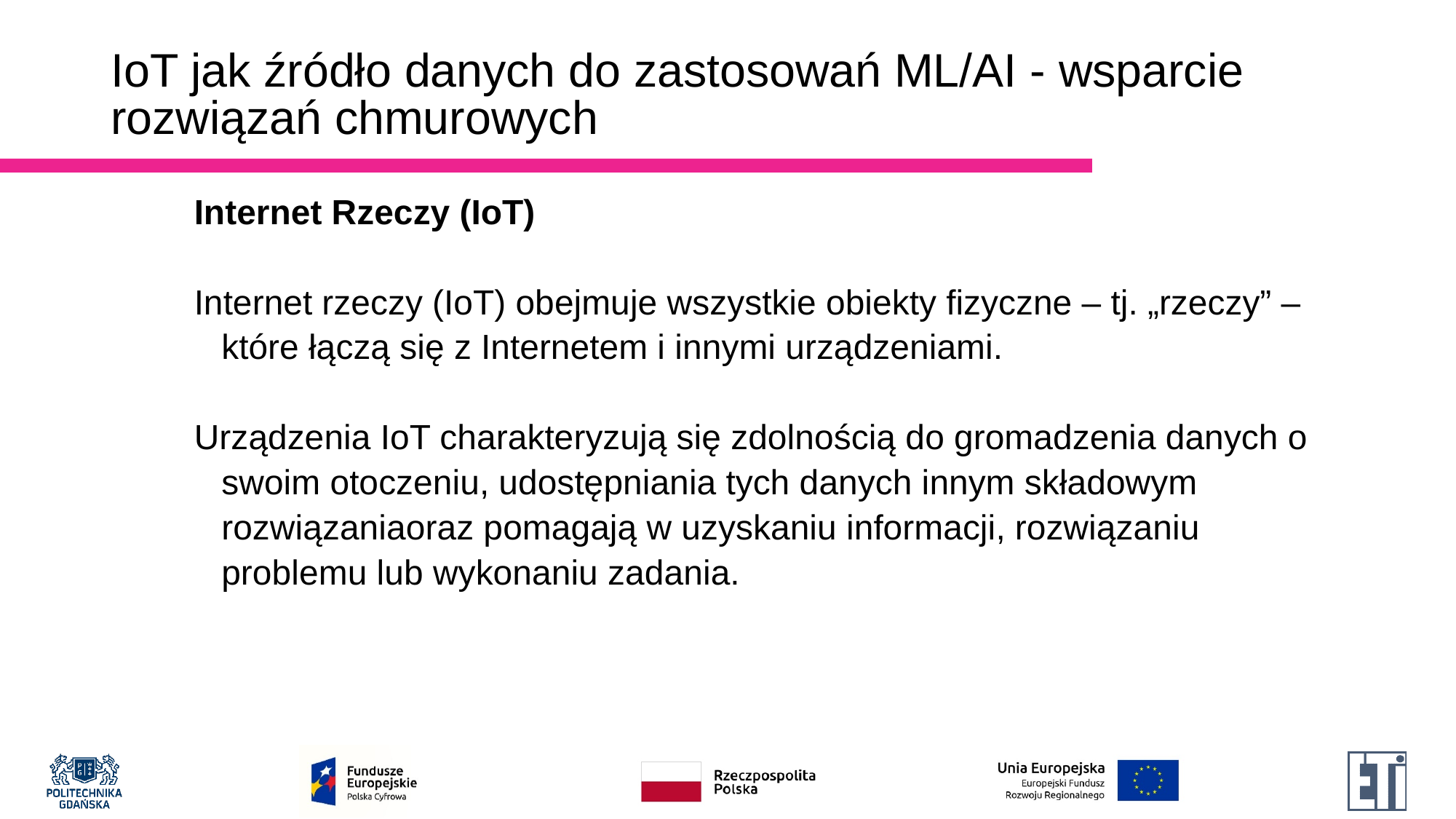

# IoT jak źródło danych do zastosowań ML/AI - wsparcie rozwiązań chmurowych
Internet Rzeczy (IoT)

Internet rzeczy (IoT) obejmuje wszystkie obiekty fizyczne – tj. „rzeczy” – które łączą się z Internetem i innymi urządzeniami.

Urządzenia IoT charakteryzują się zdolnością do gromadzenia danych o swoim otoczeniu, udostępniania tych danych innym składowym rozwiązaniaoraz pomagają w uzyskaniu informacji, rozwiązaniu problemu lub wykonaniu zadania.